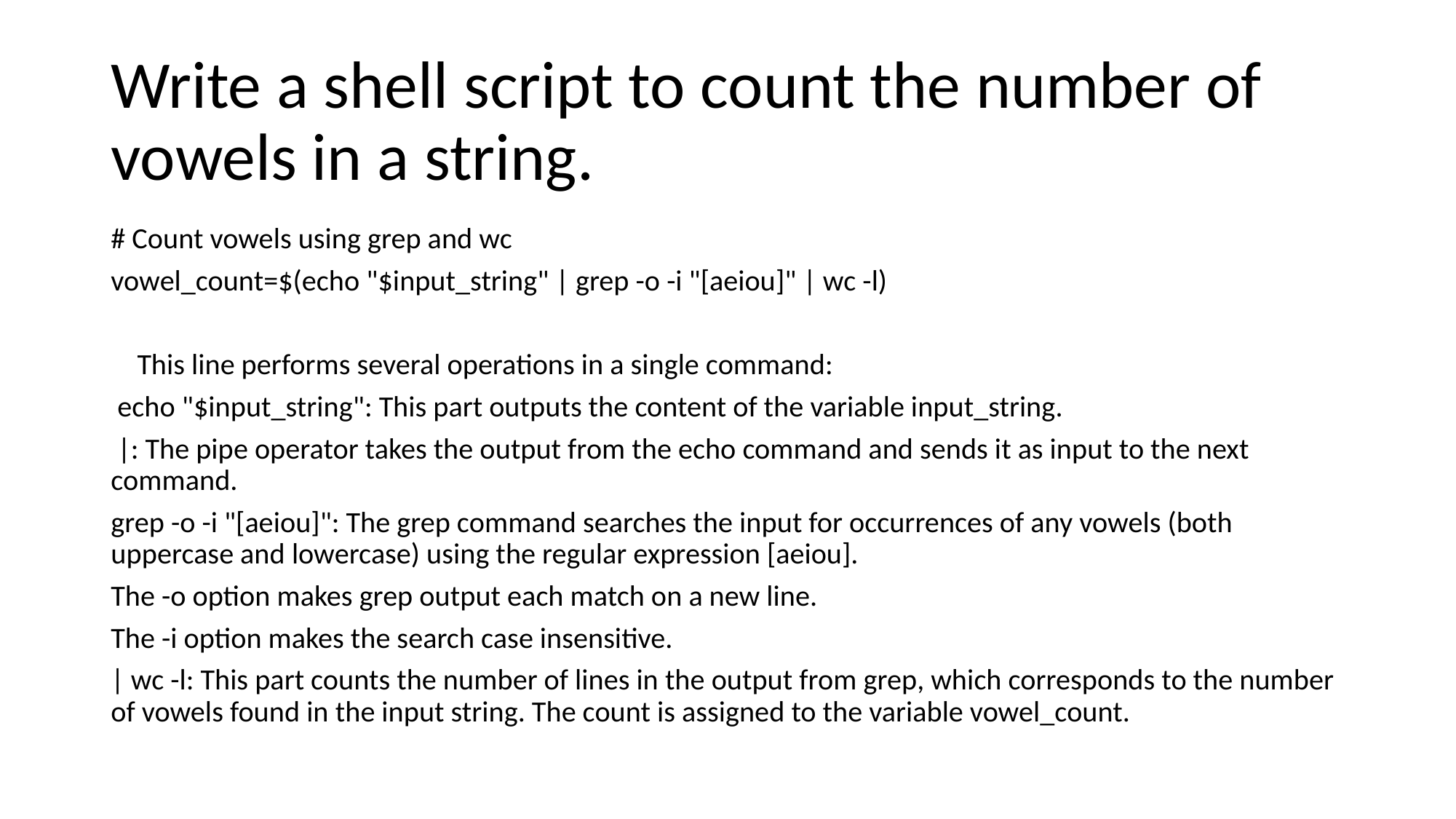

# Write a shell script to count the number of vowels in a string.
# Count vowels using grep and wc
vowel_count=$(echo "$input_string" | grep -o -i "[aeiou]" | wc -l)

    This line performs several operations in a single command:
 echo "$input_string": This part outputs the content of the variable input_string.
 |: The pipe operator takes the output from the echo command and sends it as input to the next command.
grep -o -i "[aeiou]": The grep command searches the input for occurrences of any vowels (both uppercase and lowercase) using the regular expression [aeiou].
The -o option makes grep output each match on a new line.
The -i option makes the search case insensitive.
| wc -l: This part counts the number of lines in the output from grep, which corresponds to the number of vowels found in the input string. The count is assigned to the variable vowel_count.